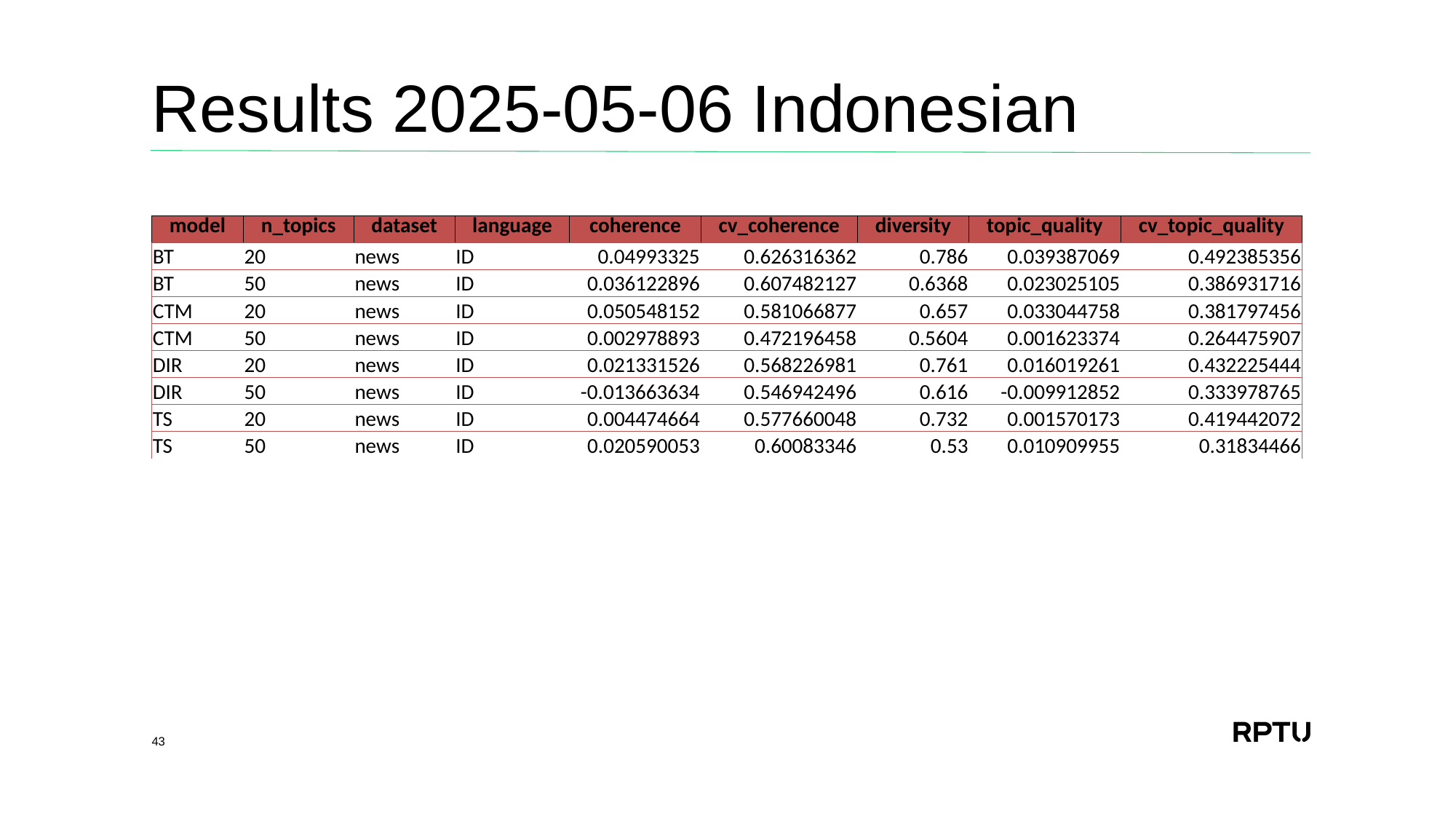

# Results 2025-05-06 Indonesian
| model | n\_topics | dataset | language | coherence | cv\_coherence | diversity | topic\_quality | cv\_topic\_quality |
| --- | --- | --- | --- | --- | --- | --- | --- | --- |
| BT | 20 | news | ID | 0.04993325 | 0.626316362 | 0.786 | 0.039387069 | 0.492385356 |
| BT | 50 | news | ID | 0.036122896 | 0.607482127 | 0.6368 | 0.023025105 | 0.386931716 |
| CTM | 20 | news | ID | 0.050548152 | 0.581066877 | 0.657 | 0.033044758 | 0.381797456 |
| CTM | 50 | news | ID | 0.002978893 | 0.472196458 | 0.5604 | 0.001623374 | 0.264475907 |
| DIR | 20 | news | ID | 0.021331526 | 0.568226981 | 0.761 | 0.016019261 | 0.432225444 |
| DIR | 50 | news | ID | -0.013663634 | 0.546942496 | 0.616 | -0.009912852 | 0.333978765 |
| TS | 20 | news | ID | 0.004474664 | 0.577660048 | 0.732 | 0.001570173 | 0.419442072 |
| TS | 50 | news | ID | 0.020590053 | 0.60083346 | 0.53 | 0.010909955 | 0.31834466 |
43